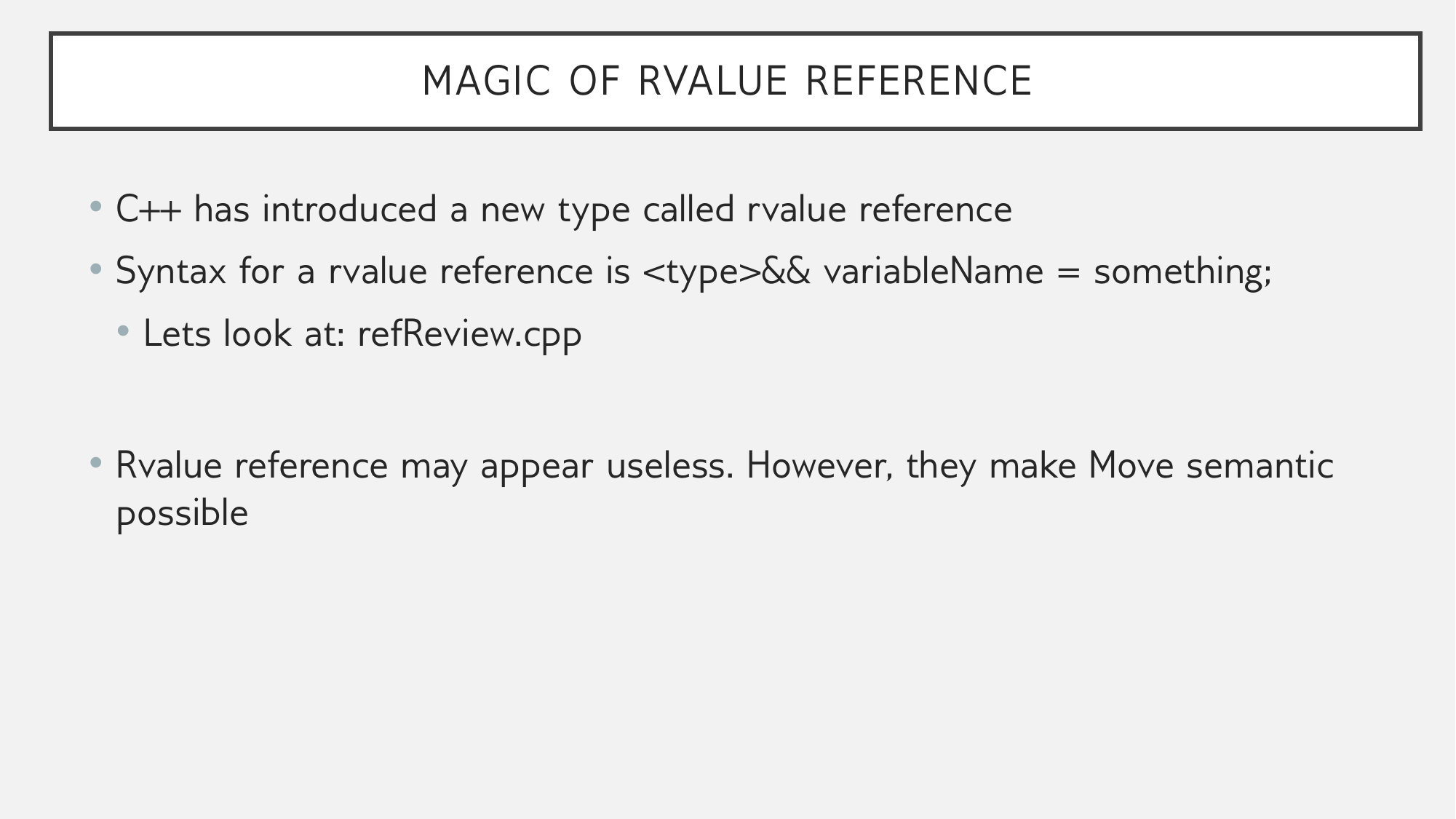

# Magic of rvalue reference
C++ has introduced a new type called rvalue reference
Syntax for a rvalue reference is <type>&& variableName = something;
Lets look at: refReview.cpp

Rvalue reference may appear useless. However, they make Move semantic possible